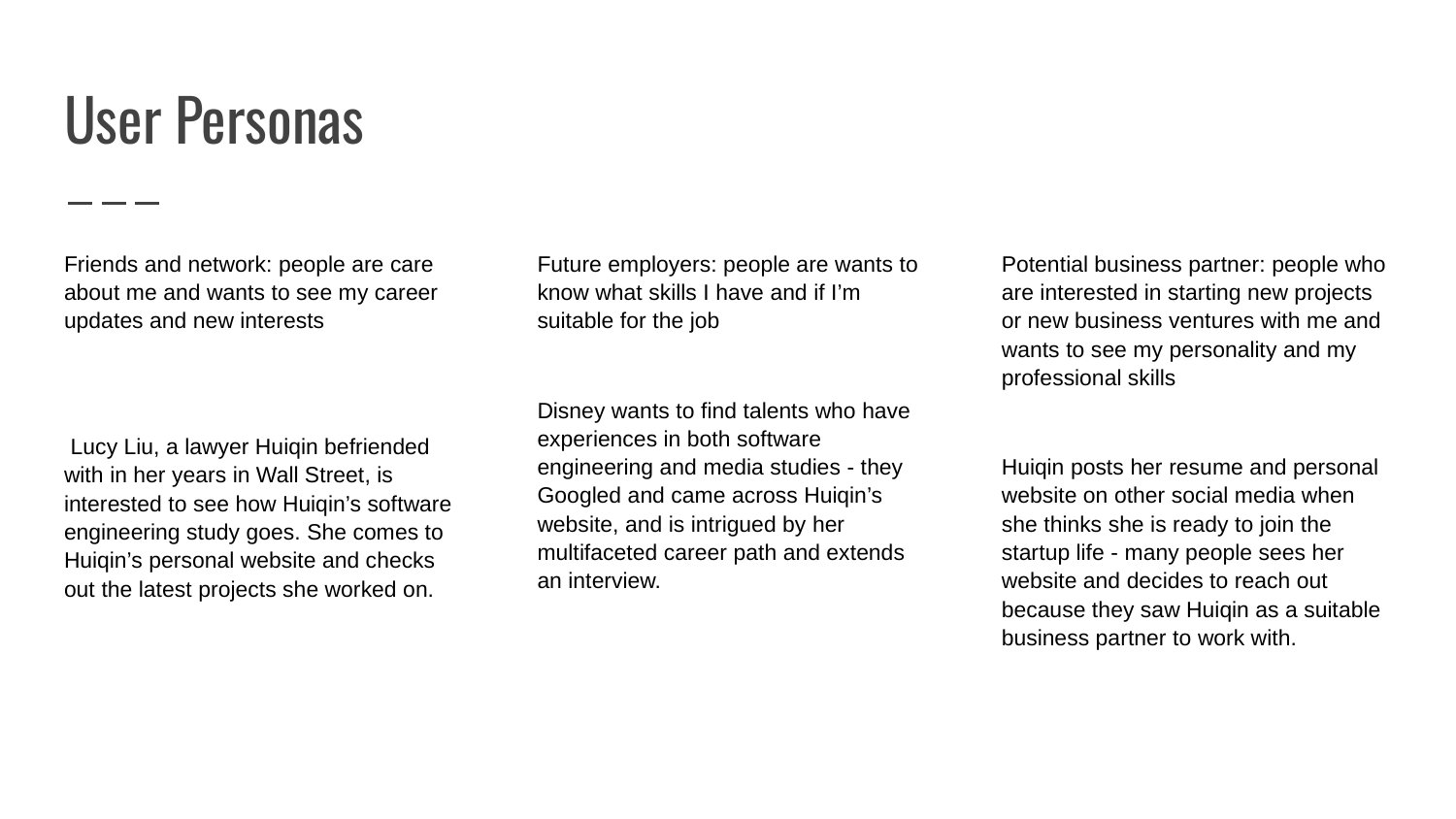

# User Personas
Friends and network: people are care about me and wants to see my career updates and new interests

 Lucy Liu, a lawyer Huiqin befriended with in her years in Wall Street, is interested to see how Huiqin’s software engineering study goes. She comes to Huiqin’s personal website and checks out the latest projects she worked on.

Future employers: people are wants to know what skills I have and if I’m suitable for the job

Disney wants to find talents who have experiences in both software engineering and media studies - they Googled and came across Huiqin’s website, and is intrigued by her multifaceted career path and extends an interview.
Potential business partner: people who are interested in starting new projects or new business ventures with me and wants to see my personality and my professional skills

Huiqin posts her resume and personal website on other social media when she thinks she is ready to join the startup life - many people sees her website and decides to reach out because they saw Huiqin as a suitable business partner to work with.